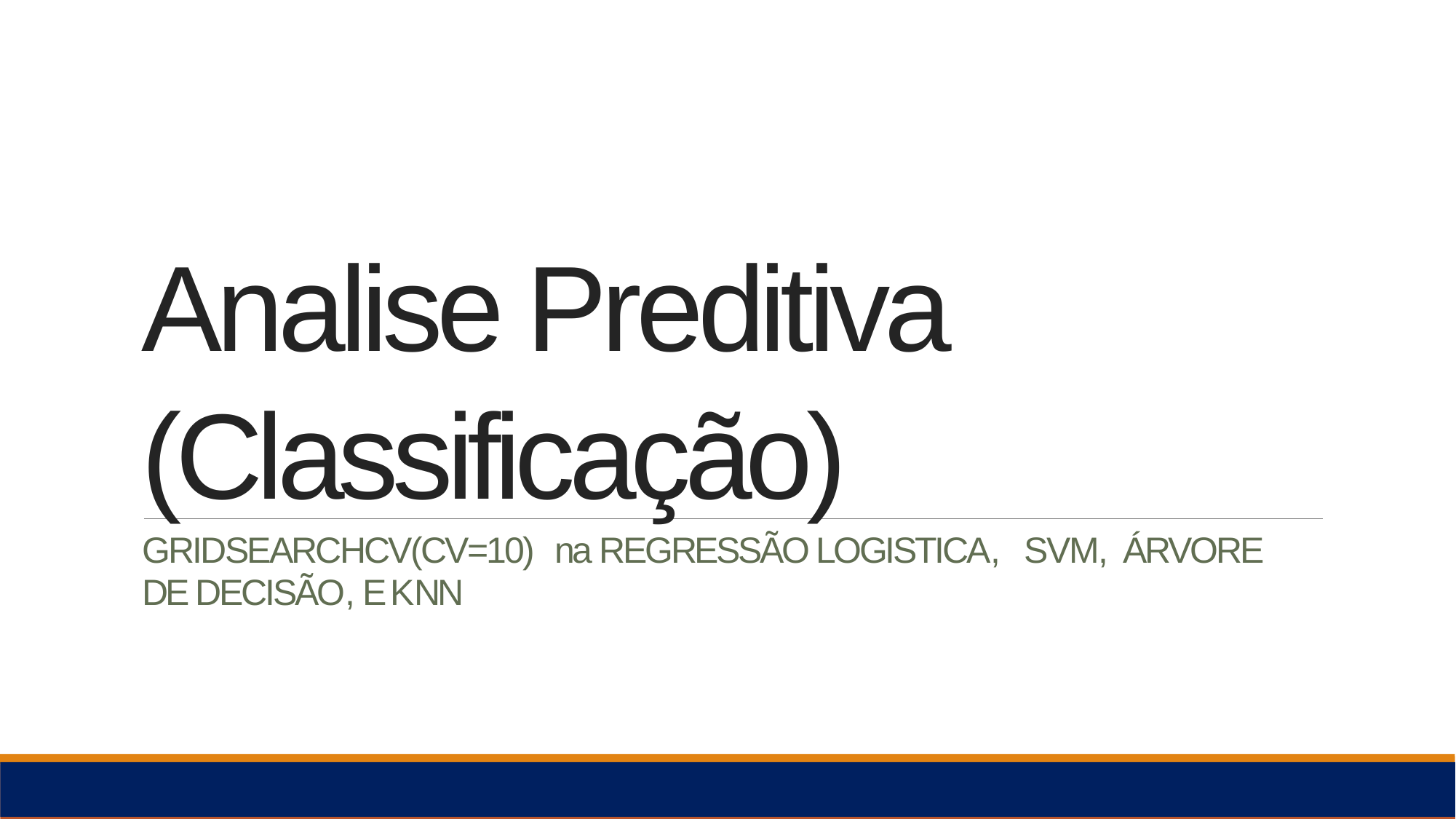

Analise Preditiva
(Classificação)

GRIDSEARCHCV(CV=10)	na REGRESSÃO LOGISTICA,	SVM,	ÁRVORE DE DECISÃO, E KNN

43